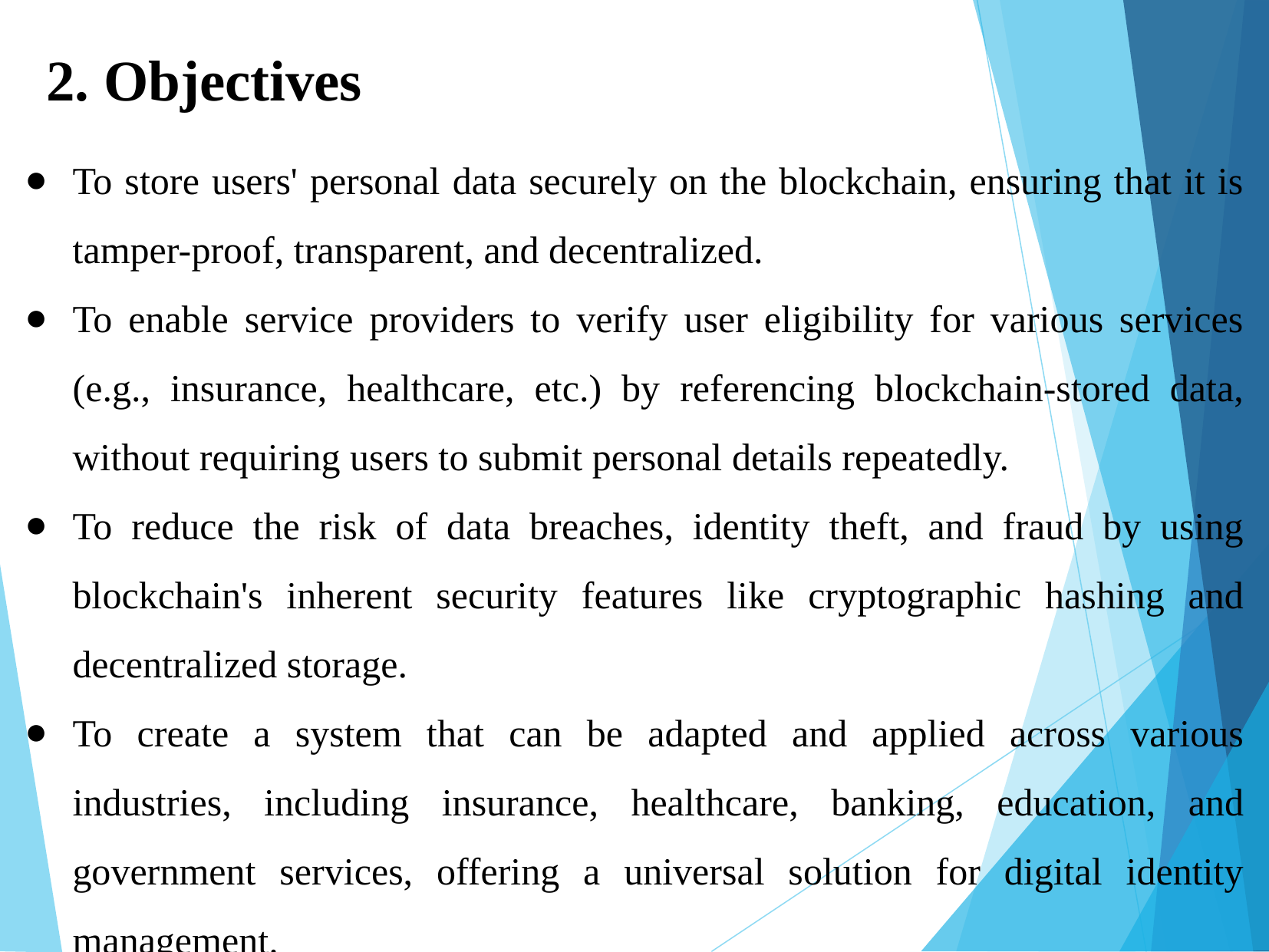

2. Objectives
To store users' personal data securely on the blockchain, ensuring that it is tamper-proof, transparent, and decentralized.
To enable service providers to verify user eligibility for various services (e.g., insurance, healthcare, etc.) by referencing blockchain-stored data, without requiring users to submit personal details repeatedly.
To reduce the risk of data breaches, identity theft, and fraud by using blockchain's inherent security features like cryptographic hashing and decentralized storage.
To create a system that can be adapted and applied across various industries, including insurance, healthcare, banking, education, and government services, offering a universal solution for digital identity management.